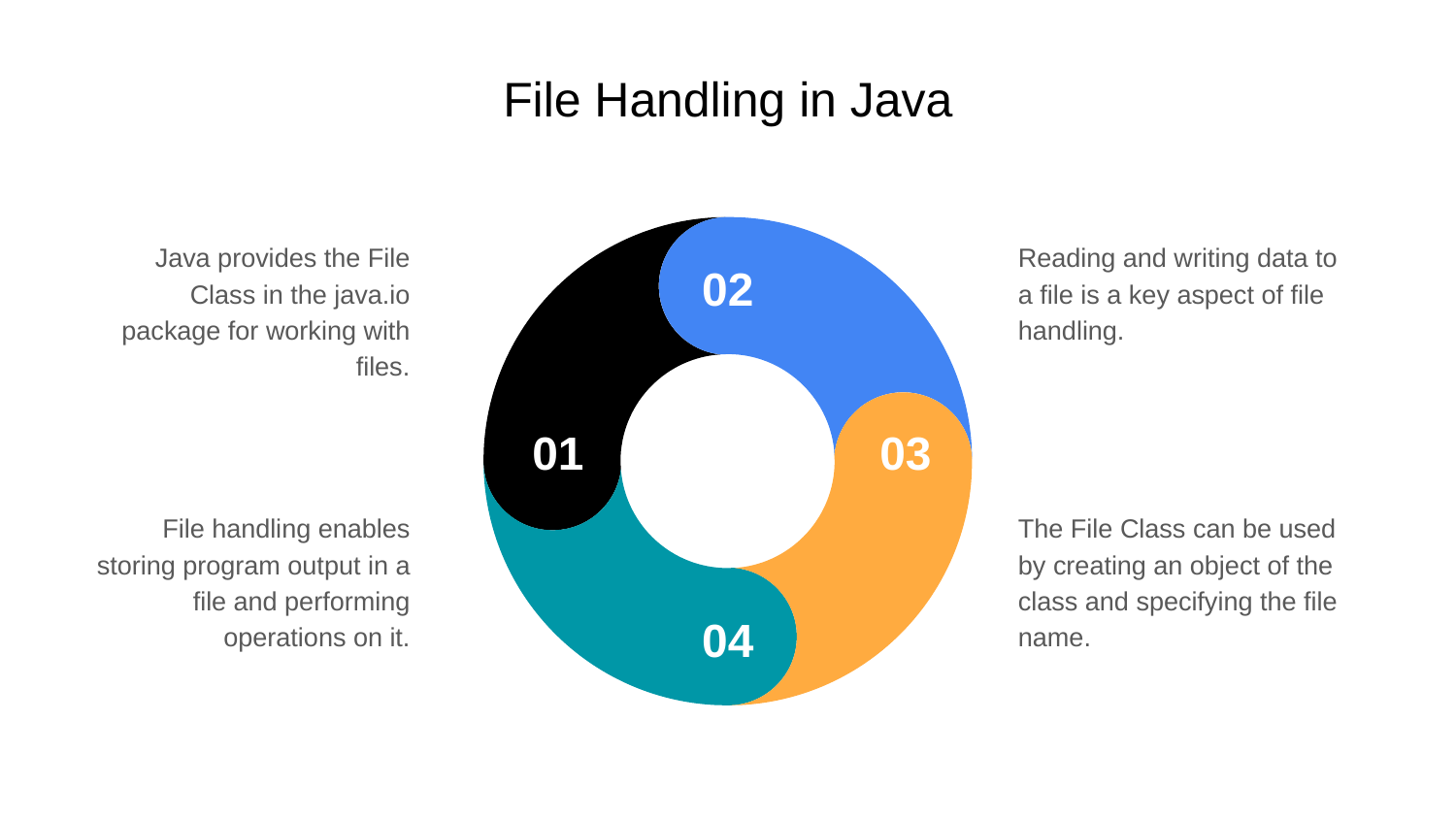

# File Handling in Java
Java provides the File Class in the java.io package for working with files.
Reading and writing data to a file is a key aspect of file handling.
File handling enables storing program output in a file and performing operations on it.
The File Class can be used by creating an object of the class and specifying the file name.